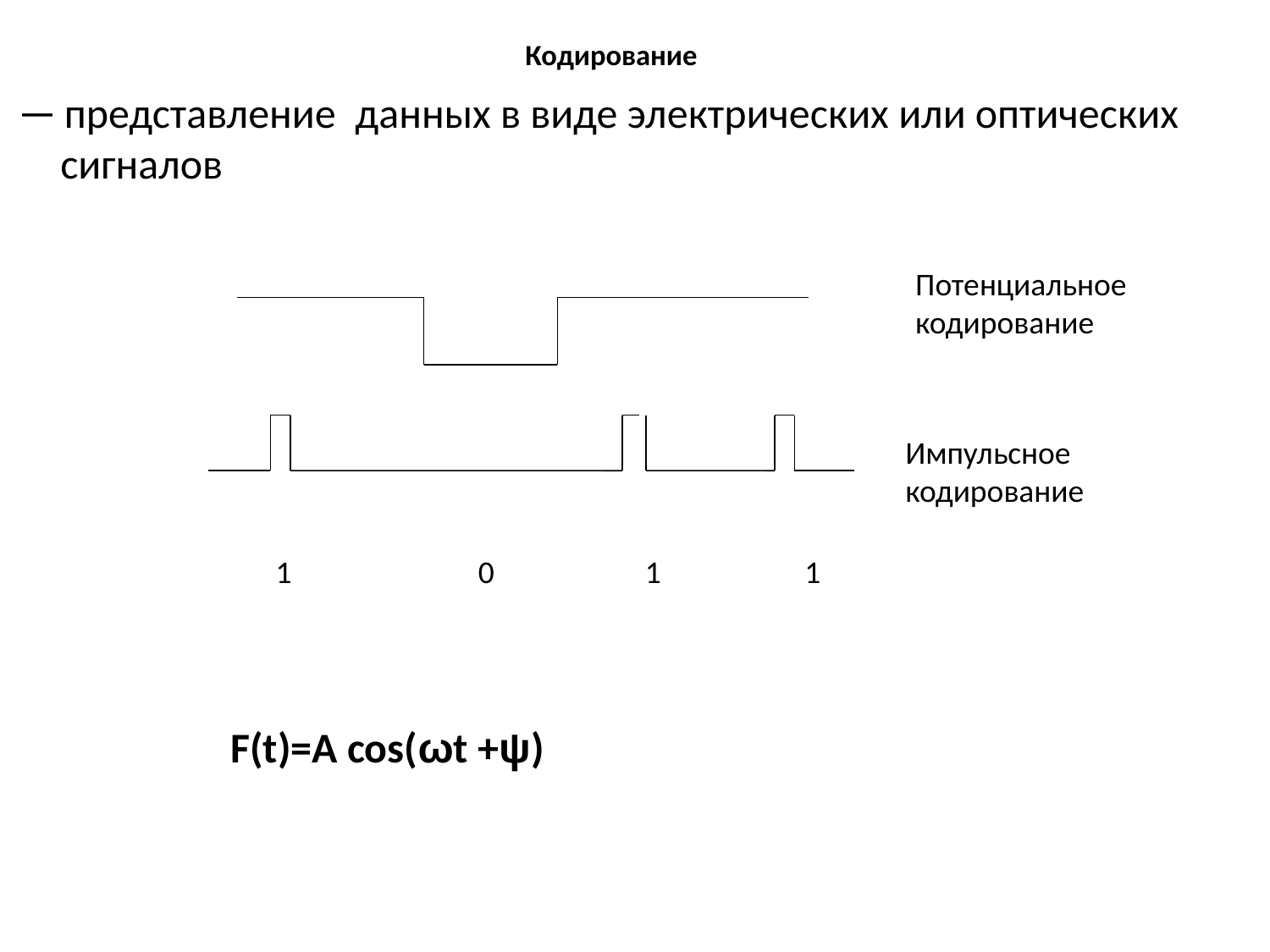

# Кодирование
 ─ представление  данных в виде электрических или оптических сигналов

Потенциальное
кодирование
Импульсное
кодирование
         1                          0                     1                    1
F(t)=A cos(ωt +ψ)